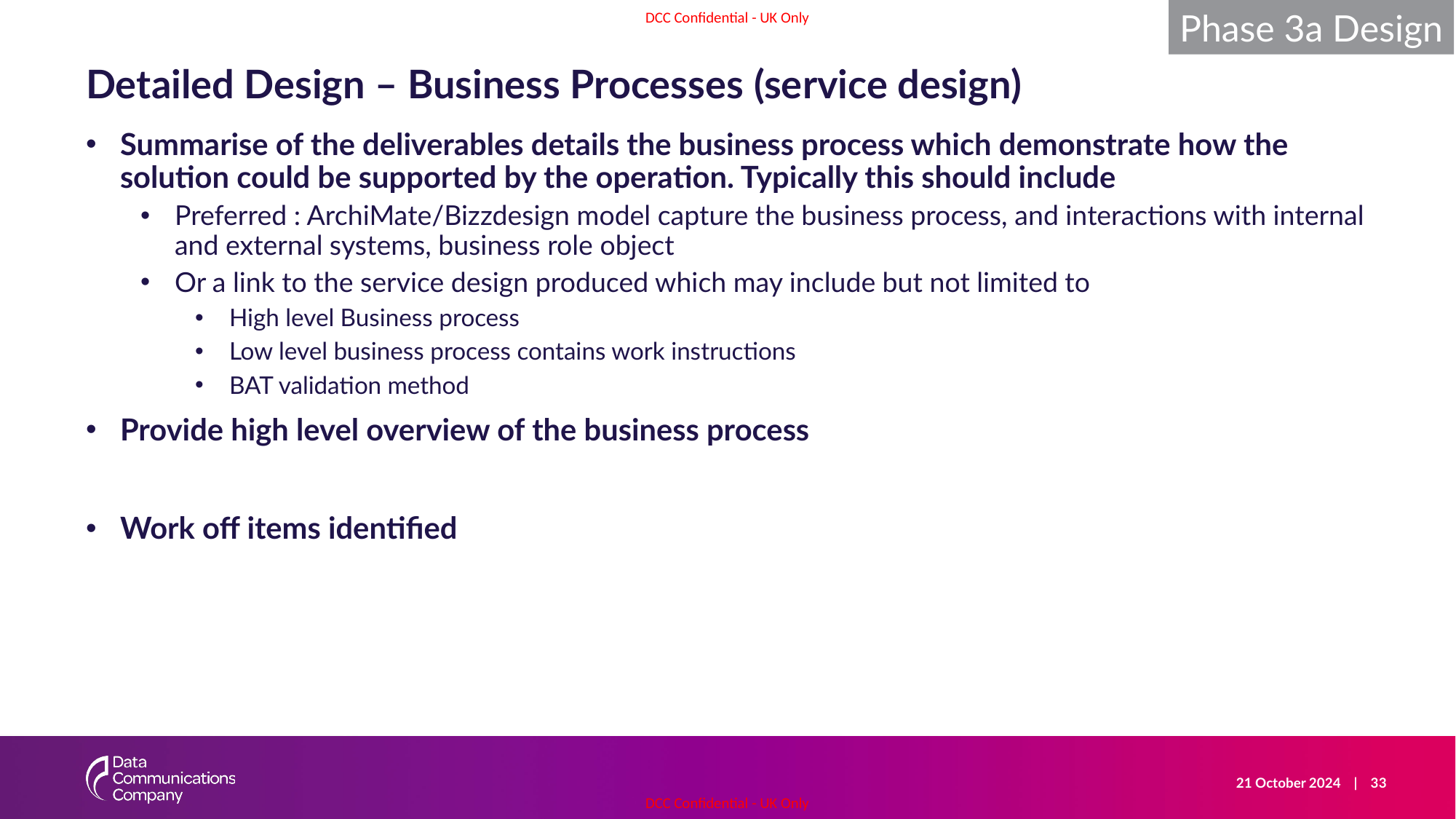

Phase 3a Design
# Detailed Design – Business Processes (service design)
Summarise of the deliverables details the business process which demonstrate how the solution could be supported by the operation. Typically this should include
Preferred : ArchiMate/Bizzdesign model capture the business process, and interactions with internal and external systems, business role object
Or a link to the service design produced which may include but not limited to
High level Business process
Low level business process contains work instructions
BAT validation method
Provide high level overview of the business process

Work off items identified